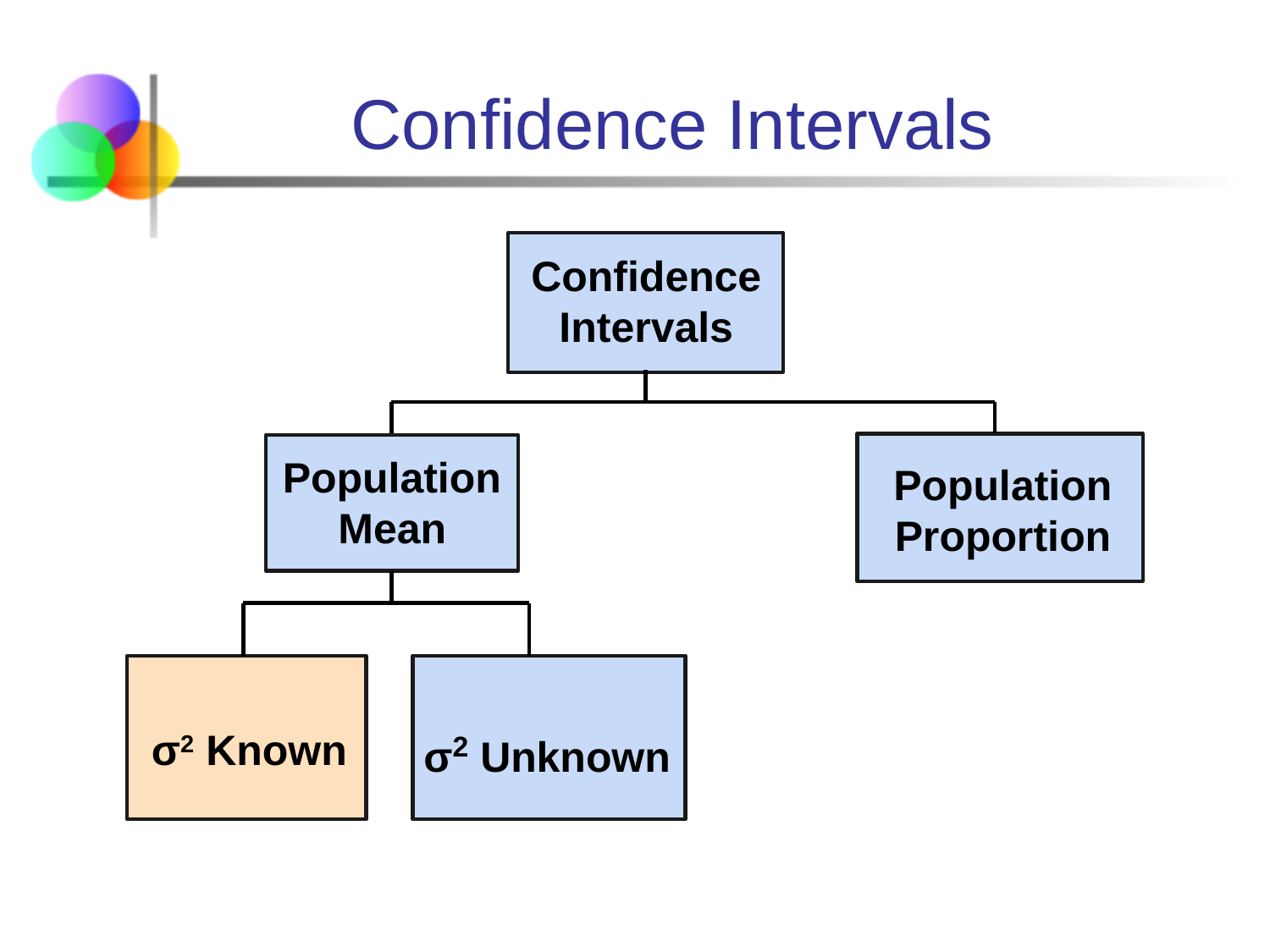

# Confidence Intervals

Confidence
Intervals

Population
Mean
Population
Proportion

 σ2 Known
 σ2 Unknown